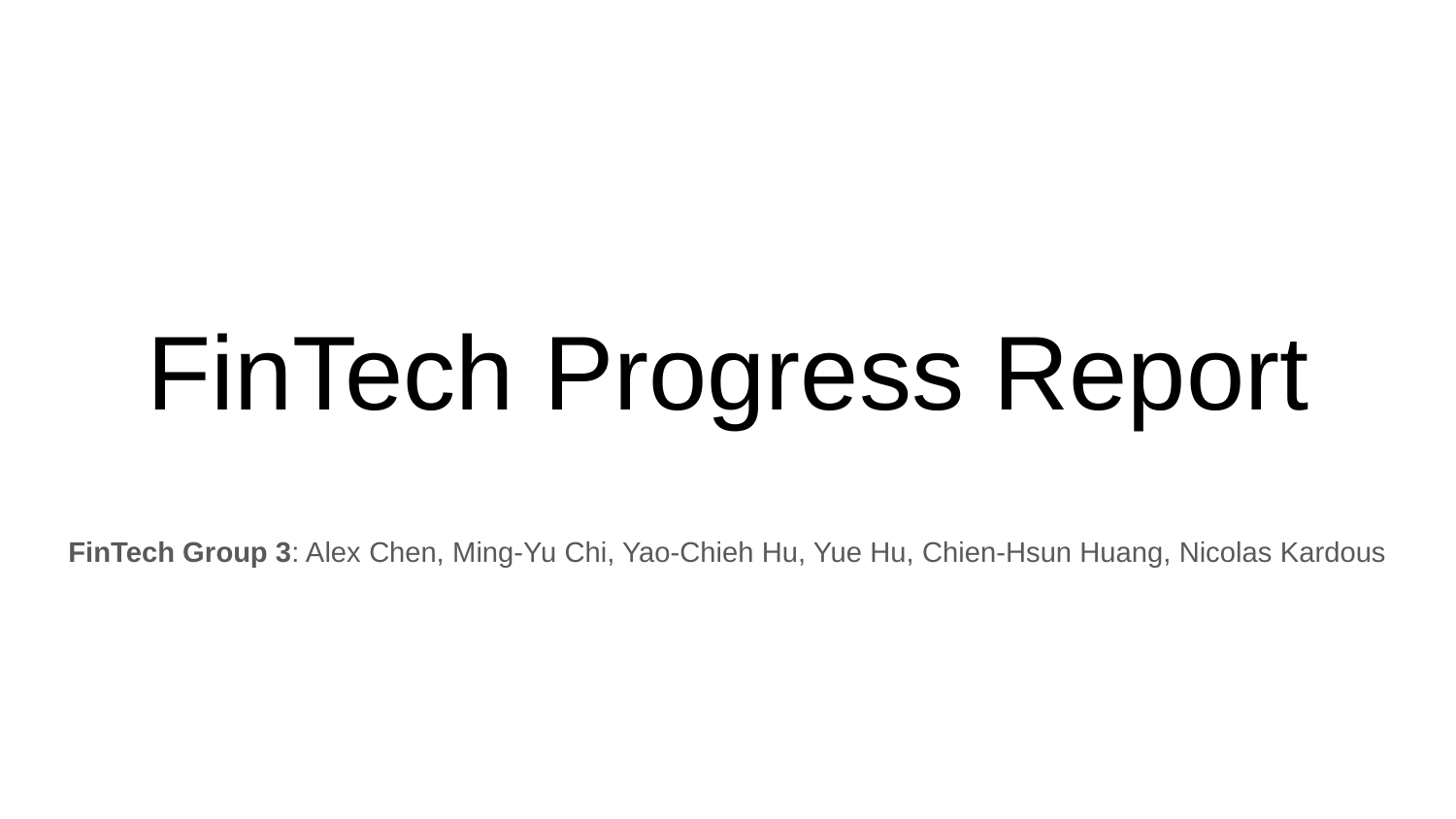

# FinTech Progress Report

FinTech Group 3: Alex Chen, Ming-Yu Chi, Yao-Chieh Hu, Yue Hu, Chien-Hsun Huang, Nicolas Kardous